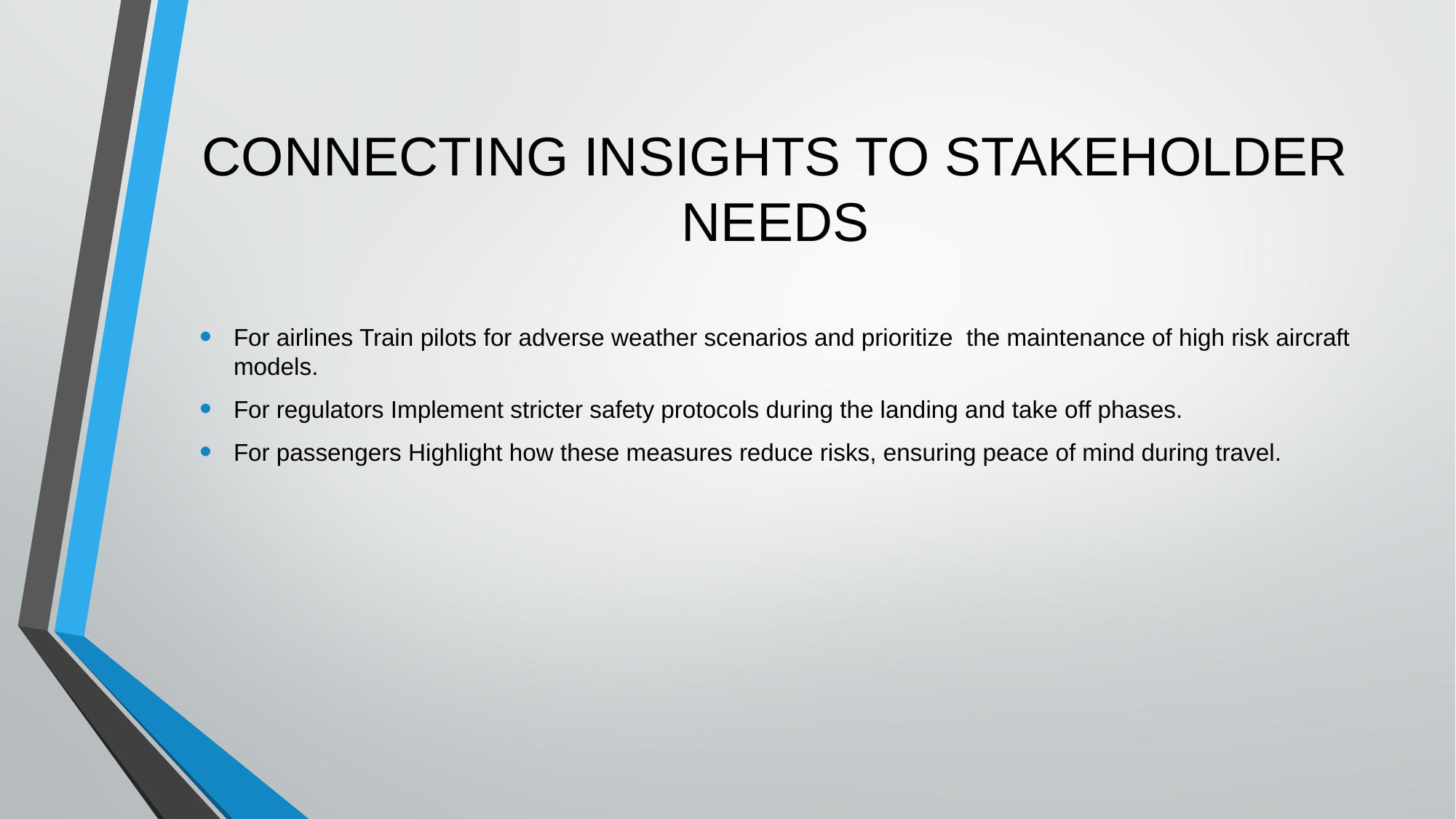

# CONNECTING INSIGHTS TO STAKEHOLDER NEEDS
For airlines Train pilots for adverse weather scenarios and prioritize  the maintenance of high risk aircraft models.
For regulators Implement stricter safety protocols during the landing and take off phases.
For passengers Highlight how these measures reduce risks, ensuring peace of mind during travel.